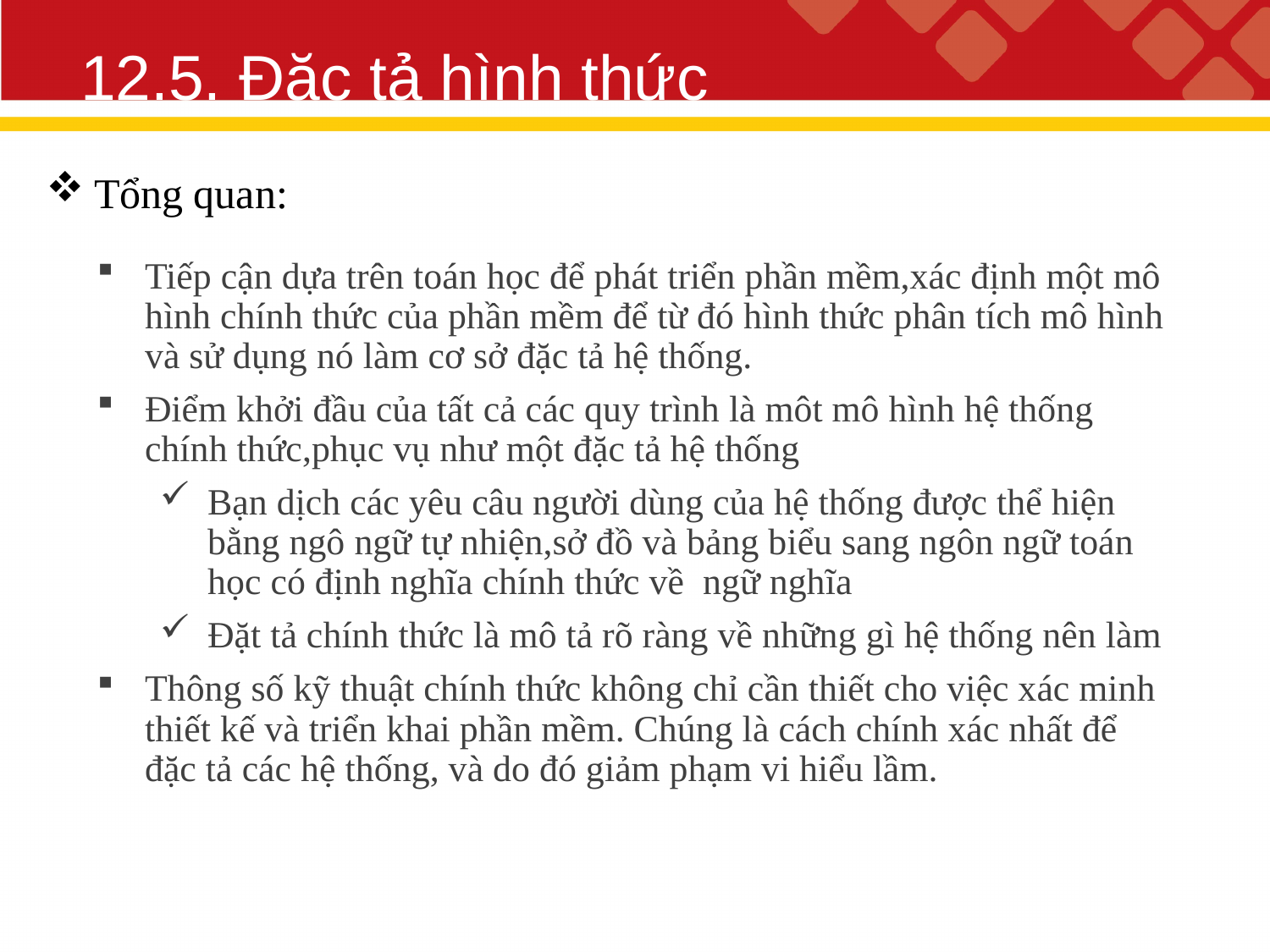

# 12.5. Đặc tả hình thức
Tổng quan:
Tiếp cận dựa trên toán học để phát triển phần mềm,xác định một mô hình chính thức của phần mềm để từ đó hình thức phân tích mô hình và sử dụng nó làm cơ sở đặc tả hệ thống.
Điểm khởi đầu của tất cả các quy trình là môt mô hình hệ thống chính thức,phục vụ như một đặc tả hệ thống
Bạn dịch các yêu câu người dùng của hệ thống được thể hiện bằng ngô ngữ tự nhiện,sở đồ và bảng biểu sang ngôn ngữ toán học có định nghĩa chính thức về  ngữ nghĩa
Đặt tả chính thức là mô tả rõ ràng về những gì hệ thống nên làm
Thông số kỹ thuật chính thức không chỉ cần thiết cho việc xác minh thiết kế và triển khai phần mềm. Chúng là cách chính xác nhất để đặc tả các hệ thống, và do đó giảm phạm vi hiểu lầm.